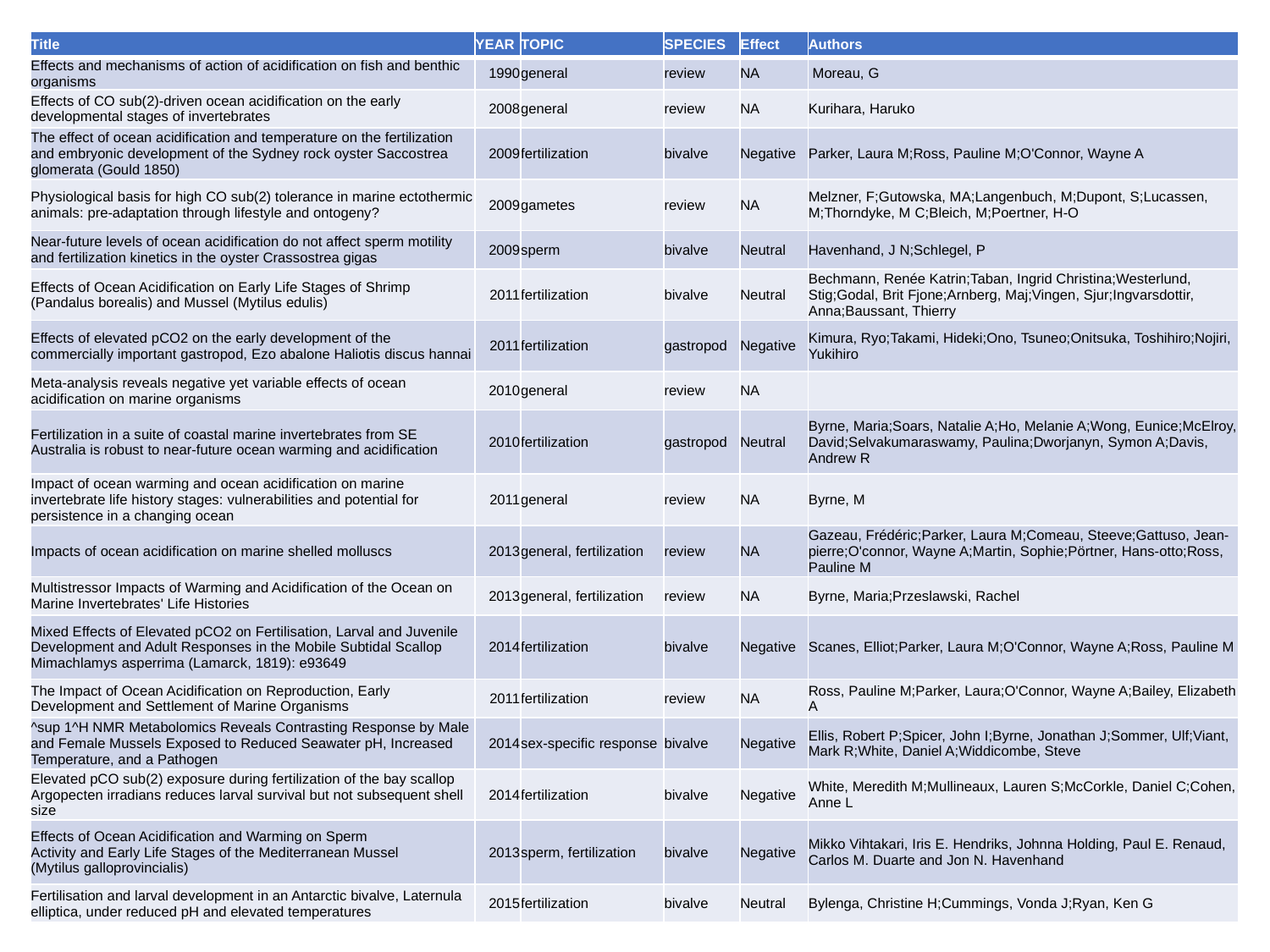

| Title | YEAR | TOPIC | SPECIES | Effect | Authors |
| --- | --- | --- | --- | --- | --- |
| Effects and mechanisms of action of acidification on fish and benthic organisms | 1990 | general | review | NA | Moreau, G |
| Effects of CO sub(2)-driven ocean acidification on the early developmental stages of invertebrates | 2008 | general | review | NA | Kurihara, Haruko |
| The effect of ocean acidification and temperature on the fertilization and embryonic development of the Sydney rock oyster Saccostrea glomerata (Gould 1850) | 2009 | fertilization | bivalve | Negative | Parker, Laura M;Ross, Pauline M;O'Connor, Wayne A |
| Physiological basis for high CO sub(2) tolerance in marine ectothermic animals: pre-adaptation through lifestyle and ontogeny? | 2009 | gametes | review | NA | Melzner, F;Gutowska, MA;Langenbuch, M;Dupont, S;Lucassen, M;Thorndyke, M C;Bleich, M;Poertner, H-O |
| Near-future levels of ocean acidification do not affect sperm motility and fertilization kinetics in the oyster Crassostrea gigas | 2009 | sperm | bivalve | Neutral | Havenhand, J N;Schlegel, P |
| Effects of Ocean Acidification on Early Life Stages of Shrimp (Pandalus borealis) and Mussel (Mytilus edulis) | 2011 | fertilization | bivalve | Neutral | Bechmann, Renée Katrin;Taban, Ingrid Christina;Westerlund, Stig;Godal, Brit Fjone;Arnberg, Maj;Vingen, Sjur;Ingvarsdottir, Anna;Baussant, Thierry |
| Effects of elevated pCO2 on the early development of the commercially important gastropod, Ezo abalone Haliotis discus hannai | 2011 | fertilization | gastropod | Negative | Kimura, Ryo;Takami, Hideki;Ono, Tsuneo;Onitsuka, Toshihiro;Nojiri, Yukihiro |
| Meta‐analysis reveals negative yet variable effects of ocean acidification on marine organisms | 2010 | general | review | NA |  |
| Fertilization in a suite of coastal marine invertebrates from SE Australia is robust to near-future ocean warming and acidification | 2010 | fertilization | gastropod | Neutral | Byrne, Maria;Soars, Natalie A;Ho, Melanie A;Wong, Eunice;McElroy, David;Selvakumaraswamy, Paulina;Dworjanyn, Symon A;Davis, Andrew R |
| Impact of ocean warming and ocean acidification on marine invertebrate life history stages: vulnerabilities and potential for persistence in a changing ocean | 2011 | general | review | NA | Byrne, M |
| Impacts of ocean acidification on marine shelled molluscs | 2013 | general, fertilization | review | NA | Gazeau, Frédéric;Parker, Laura M;Comeau, Steeve;Gattuso, Jean-pierre;O'connor, Wayne A;Martin, Sophie;Pörtner, Hans-otto;Ross, Pauline M |
| Multistressor Impacts of Warming and Acidification of the Ocean on Marine Invertebrates' Life Histories | 2013 | general, fertilization | review | NA | Byrne, Maria;Przeslawski, Rachel |
| Mixed Effects of Elevated pCO2 on Fertilisation, Larval and Juvenile Development and Adult Responses in the Mobile Subtidal Scallop Mimachlamys asperrima (Lamarck, 1819): e93649 | 2014 | fertilization | bivalve | Negative | Scanes, Elliot;Parker, Laura M;O'Connor, Wayne A;Ross, Pauline M |
| The Impact of Ocean Acidification on Reproduction, Early Development and Settlement of Marine Organisms | 2011 | fertilization | review | NA | Ross, Pauline M;Parker, Laura;O'Connor, Wayne A;Bailey, Elizabeth A |
| ^sup 1^H NMR Metabolomics Reveals Contrasting Response by Male and Female Mussels Exposed to Reduced Seawater pH, Increased Temperature, and a Pathogen | 2014 | sex-specific response | bivalve | Negative | Ellis, Robert P;Spicer, John I;Byrne, Jonathan J;Sommer, Ulf;Viant, Mark R;White, Daniel A;Widdicombe, Steve |
| Elevated pCO sub(2) exposure during fertilization of the bay scallop Argopecten irradians reduces larval survival but not subsequent shell size | 2014 | fertilization | bivalve | Negative | White, Meredith M;Mullineaux, Lauren S;McCorkle, Daniel C;Cohen, Anne L |
| Effects of Ocean Acidification and Warming on Sperm Activity and Early Life Stages of the Mediterranean Mussel (Mytilus galloprovincialis) | 2013 | sperm, fertilization | bivalve | Negative | Mikko Vihtakari, Iris E. Hendriks, Johnna Holding, Paul E. Renaud, Carlos M. Duarte and Jon N. Havenhand |
| Fertilisation and larval development in an Antarctic bivalve, Laternula elliptica, under reduced pH and elevated temperatures | 2015 | fertilization | bivalve | Neutral | Bylenga, Christine H;Cummings, Vonda J;Ryan, Ken G |